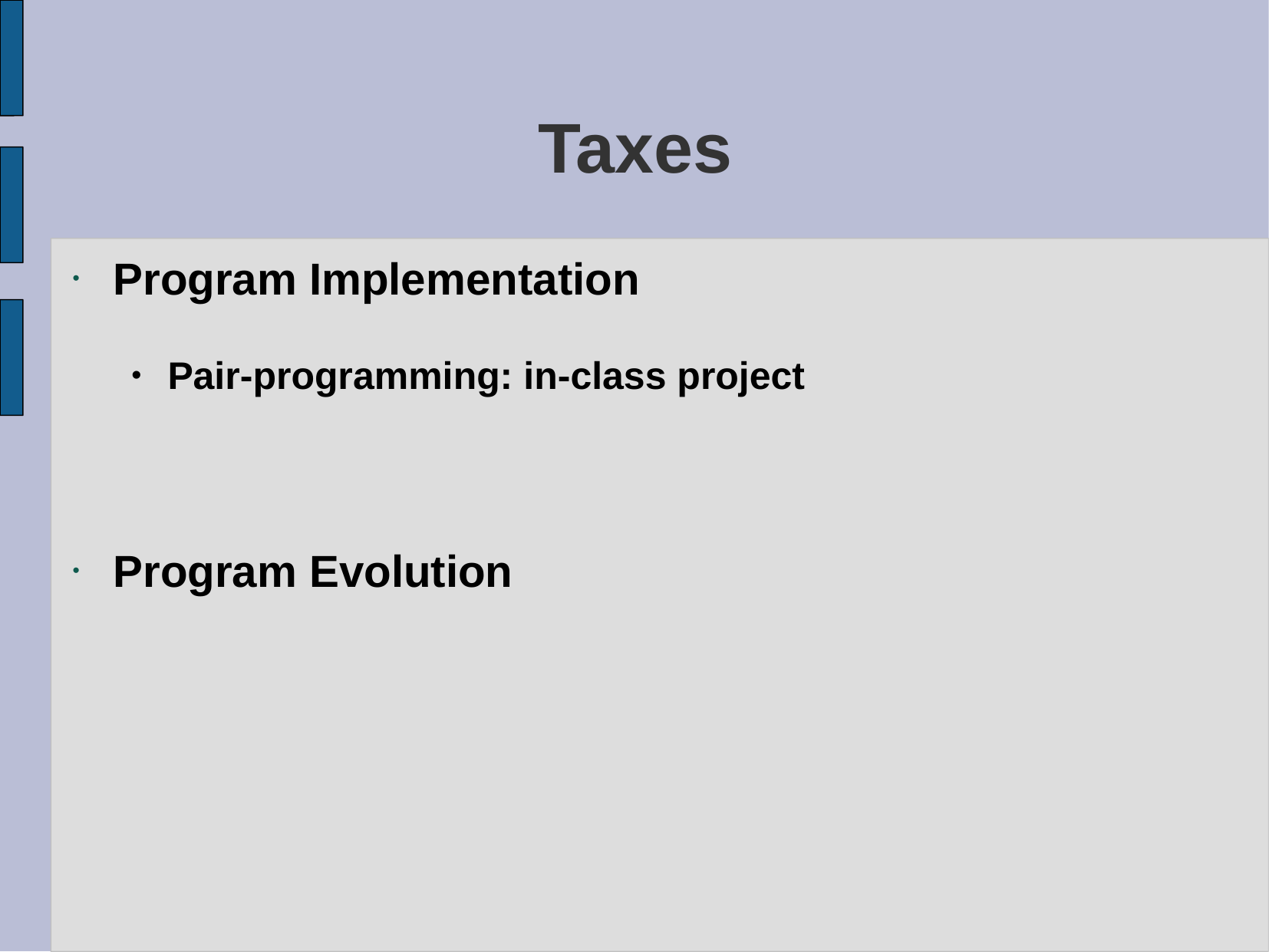

# Taxes
Program Implementation

Pair-programming: in-class project

Program Evolution